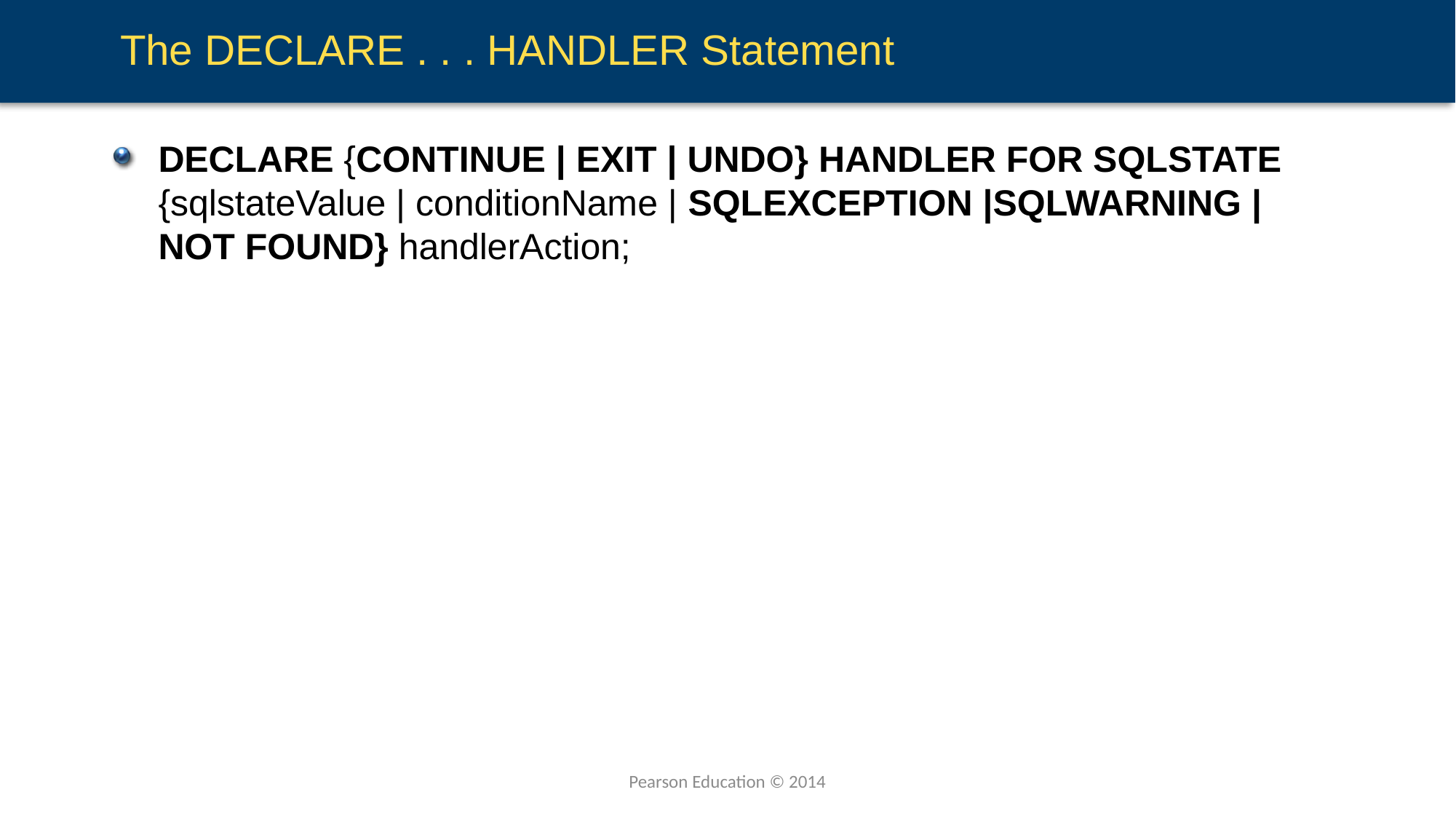

# The DECLARE . . . HANDLER Statement
DECLARE {CONTINUE | EXIT | UNDO} HANDLER FOR SQLSTATE {sqlstateValue | conditionName | SQLEXCEPTION |SQLWARNING | NOT FOUND} handlerAction;
Pearson Education © 2014